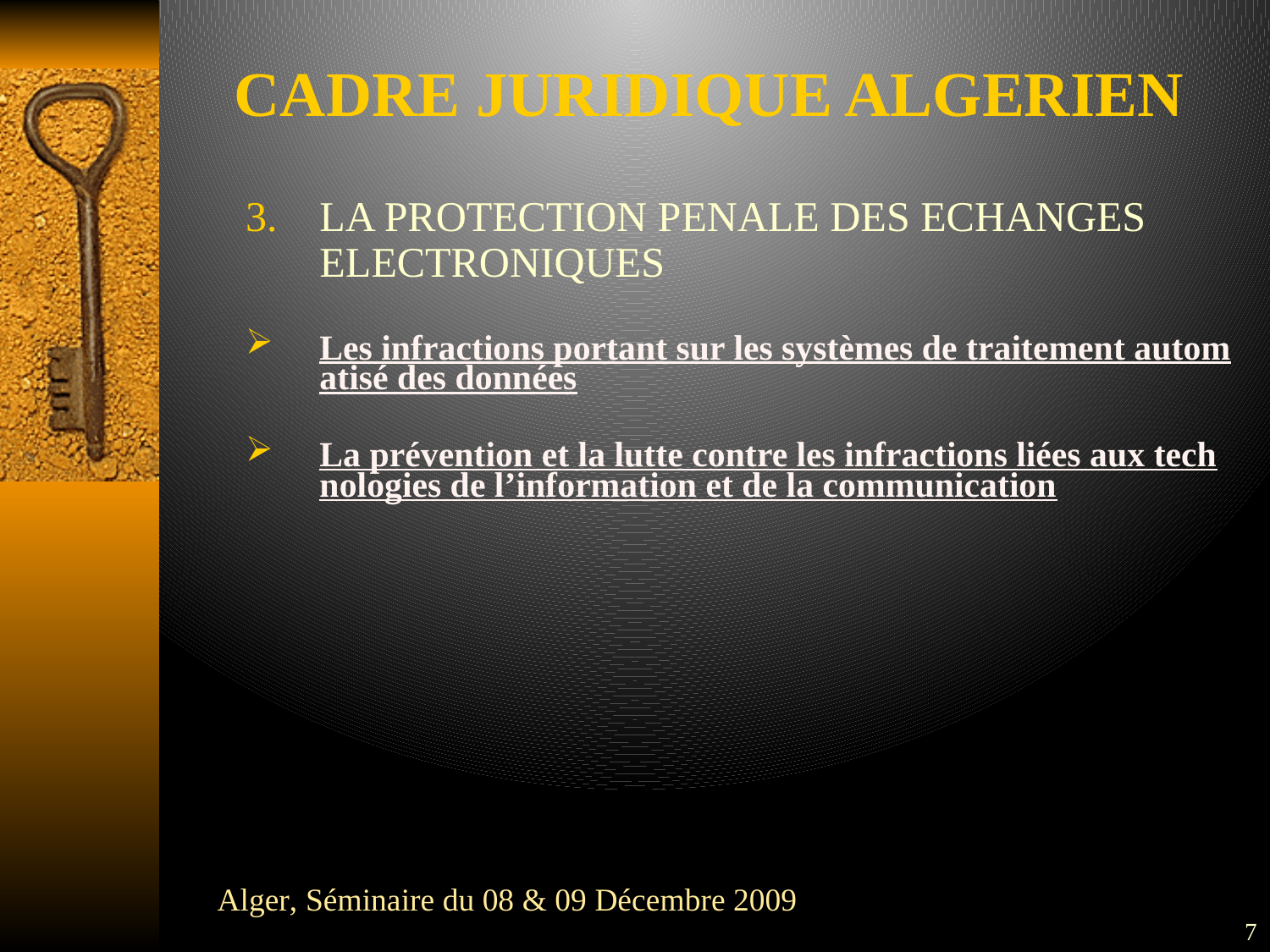

CADRE JURIDIQUE ALGERIEN
LA PROTECTION PENALE DES ECHANGES ELECTRONIQUES

Les infractions portant sur les systèmes de traitement automatisé des données

La prévention et la lutte contre les infractions liées aux technologies de l’information et de la communication

   Alger, Séminaire du 08 & 09 Décembre 2009
7